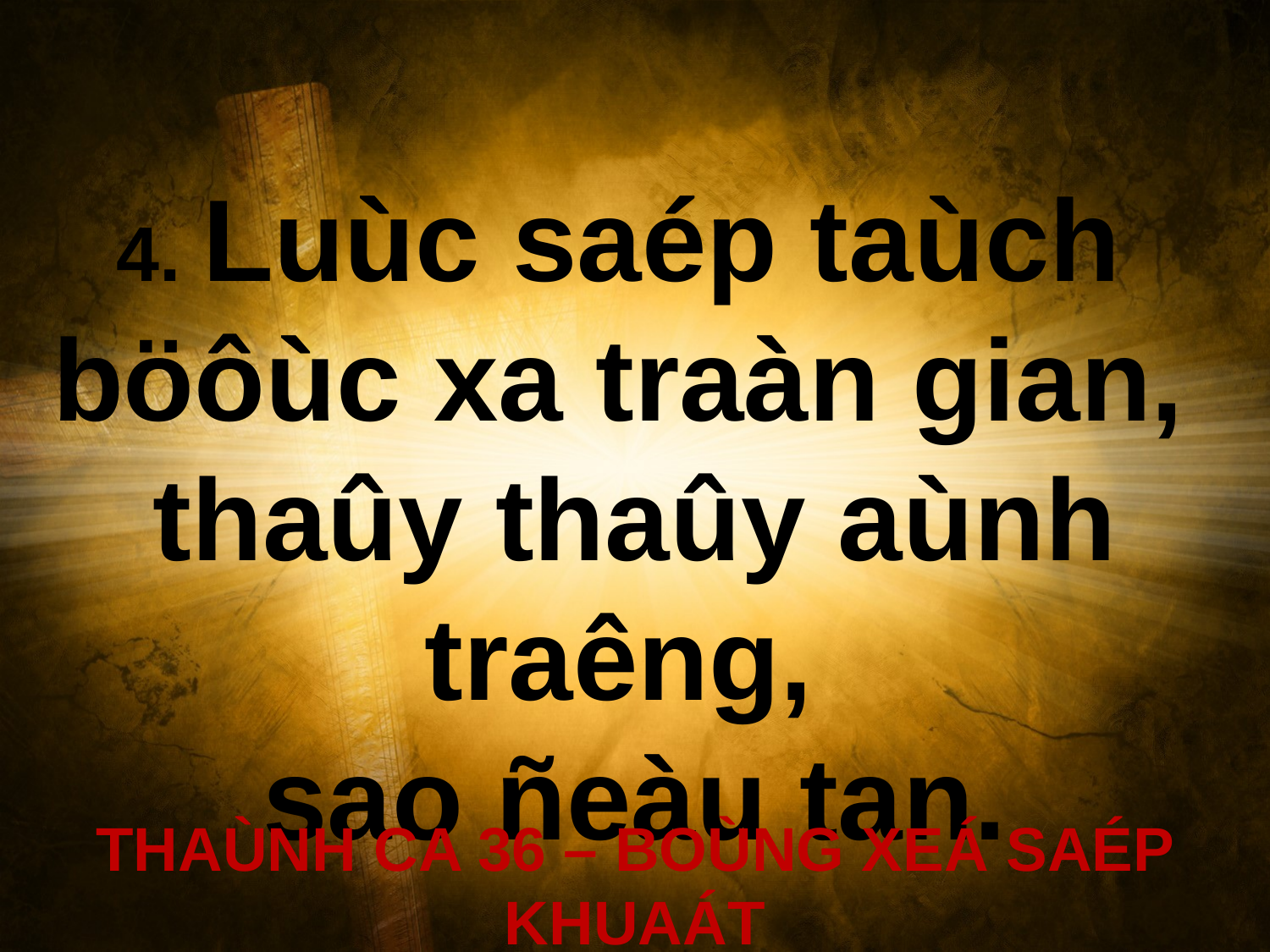

4. Luùc saép taùch
böôùc xa traàn gian,
thaûy thaûy aùnh traêng,
sao ñeàu tan.
THAÙNH CA 36 – BOÙNG XEÁ SAÉP KHUAÁT